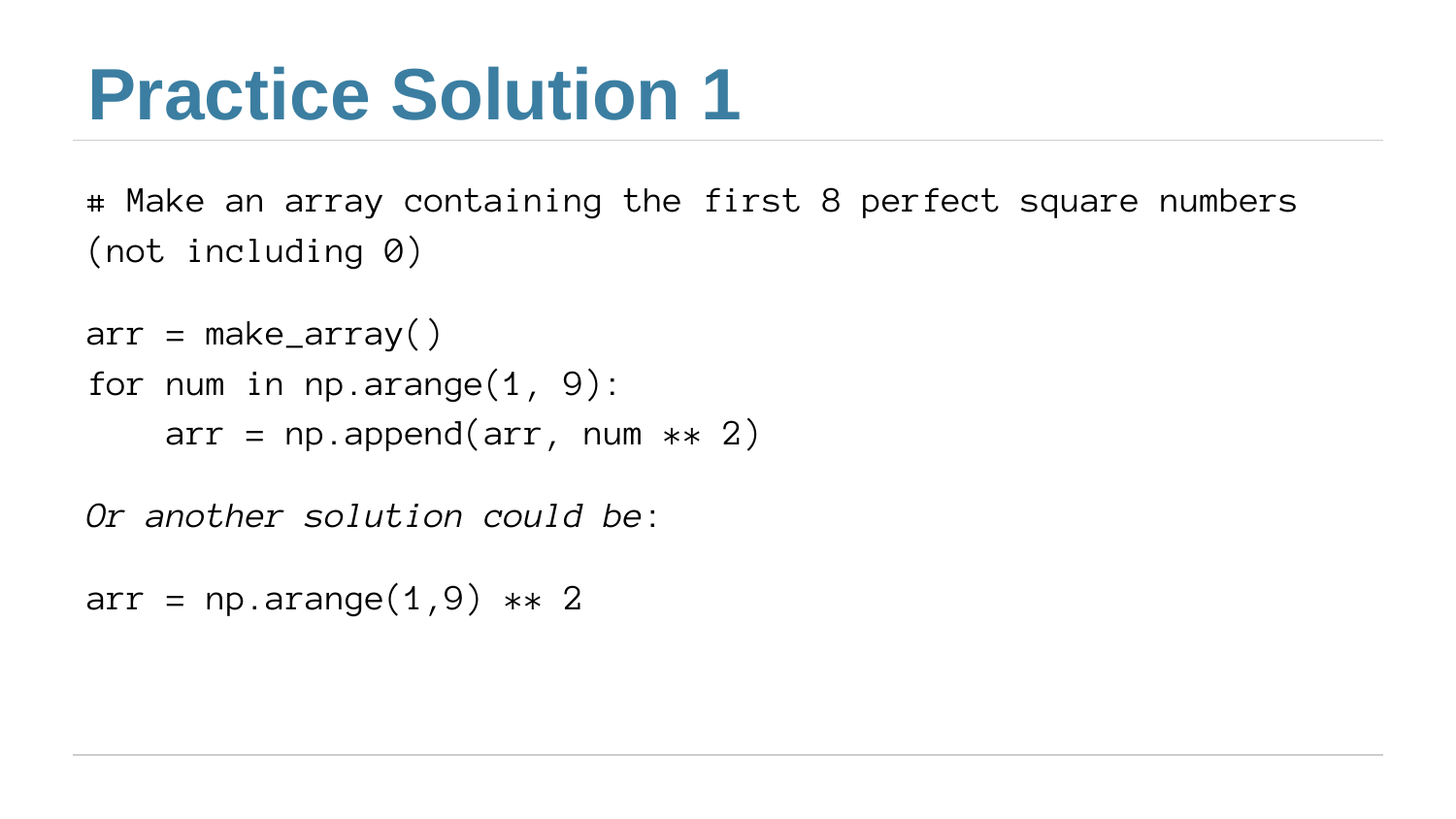

# Practice Solution 1

# Make an array containing the first 8 perfect square numbers (not including 0)
arr = make_array()
for num in np.arange(1, 9):
    arr = np.append(arr, num ** 2)
Or another solution could be:
arr = np.arange(1,9) ** 2